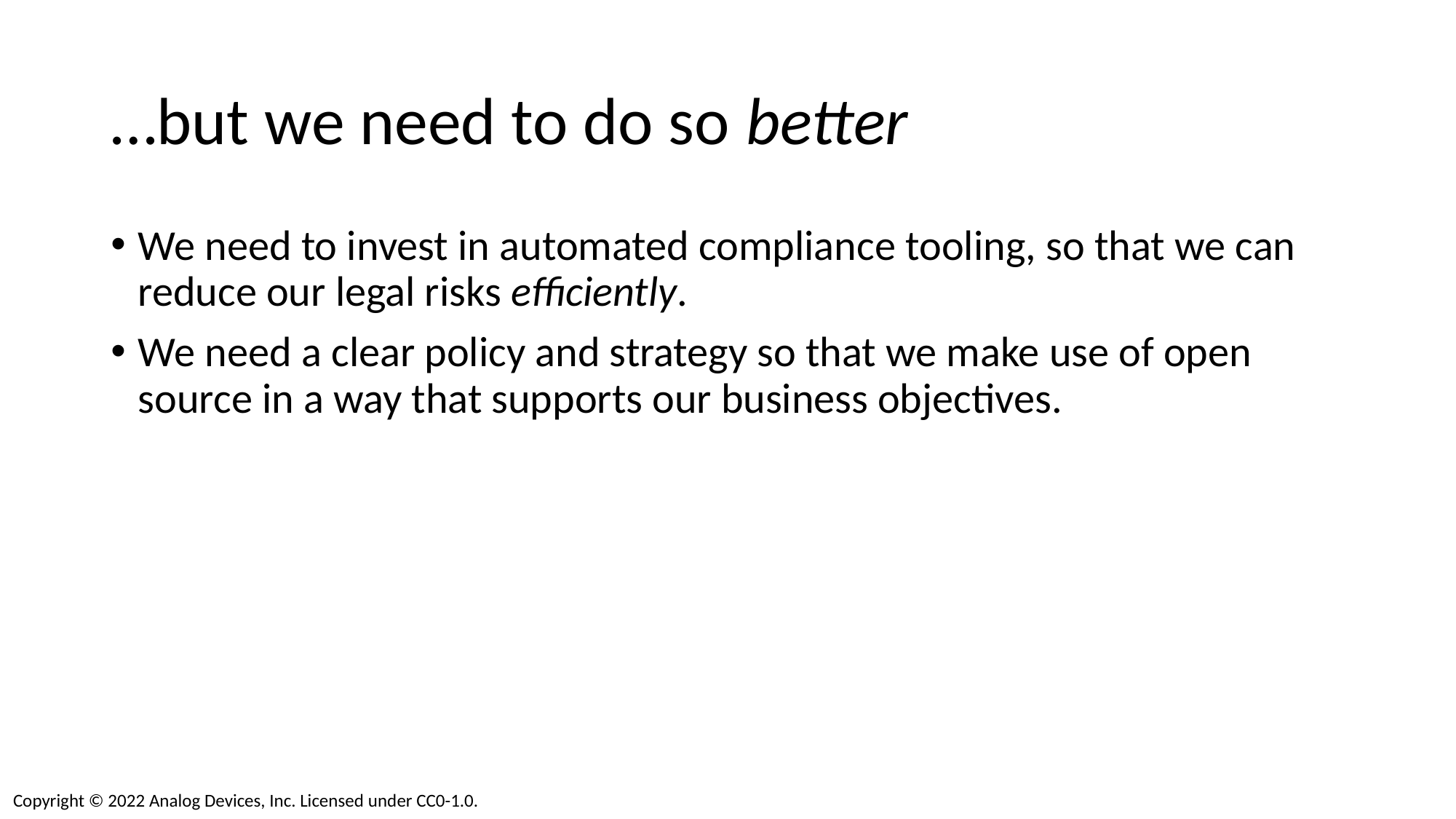

# …but we need to do so better
We need to invest in automated compliance tooling, so that we can reduce our legal risks efficiently.
We need a clear policy and strategy so that we make use of open source in a way that supports our business objectives.

Copyright © 2022 Analog Devices, Inc. Licensed under CC0-1.0.